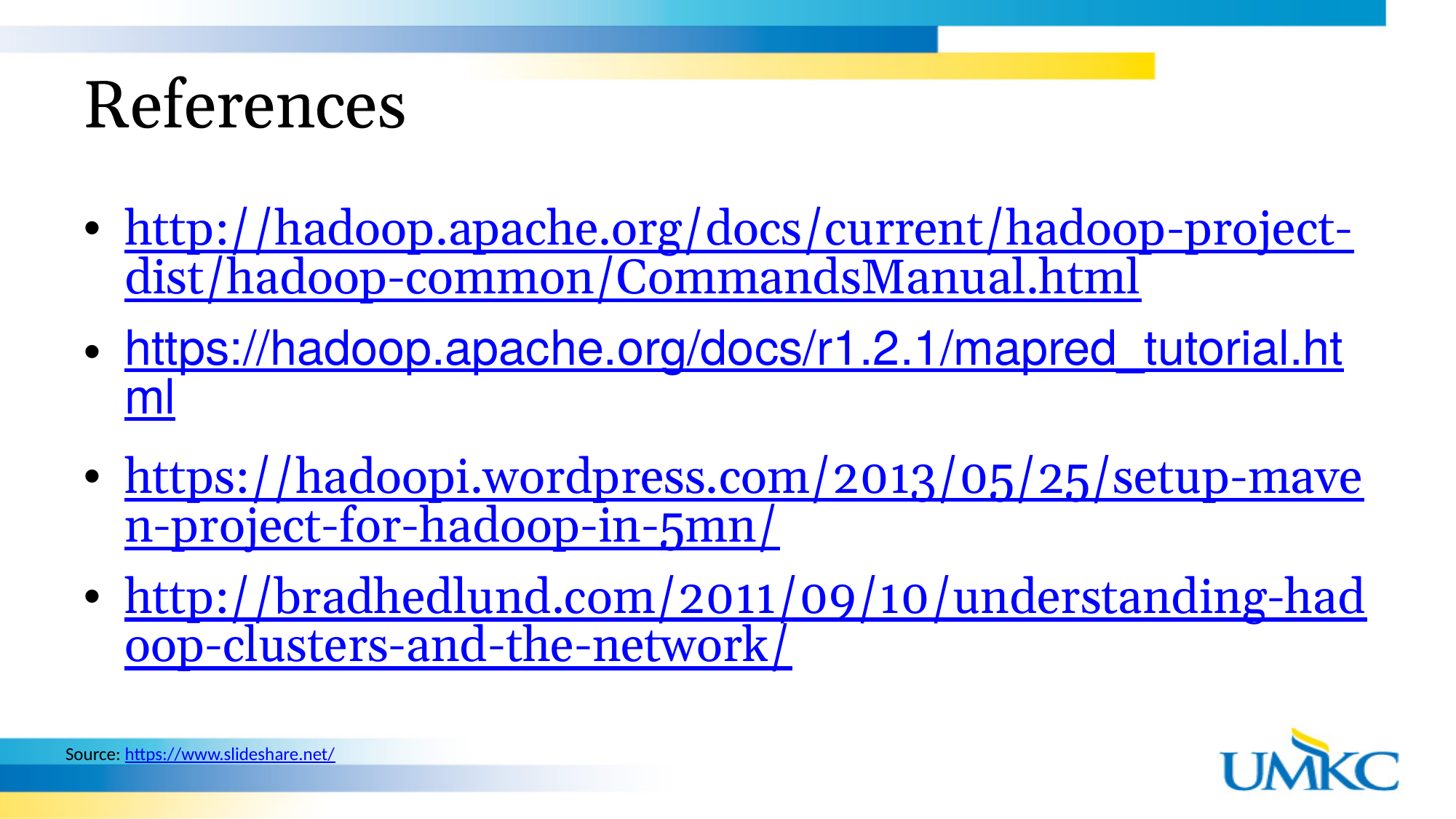

# References
http://hadoop.apache.org/docs/current/hadoop-project-dist/hadoop-common/CommandsManual.html
https://hadoop.apache.org/docs/r1.2.1/mapred_tutorial.html
https://hadoopi.wordpress.com/2013/05/25/setup-maven-project-for-hadoop-in-5mn/
http://bradhedlund.com/2011/09/10/understanding-hadoop-clusters-and-the-network/
Source: https://www.slideshare.net/